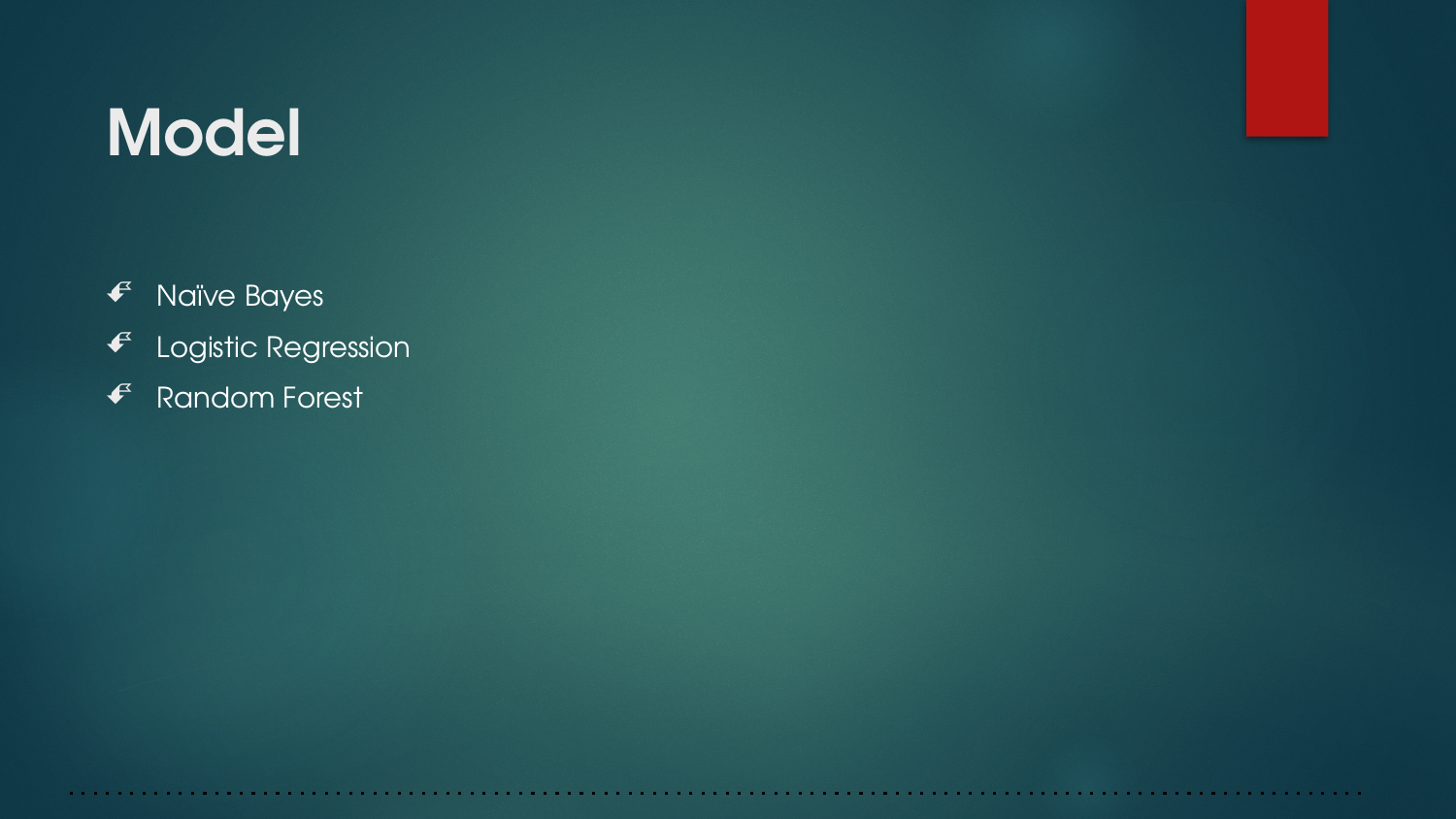

# Model
Naïve Bayes
Logistic Regression
Random Forest